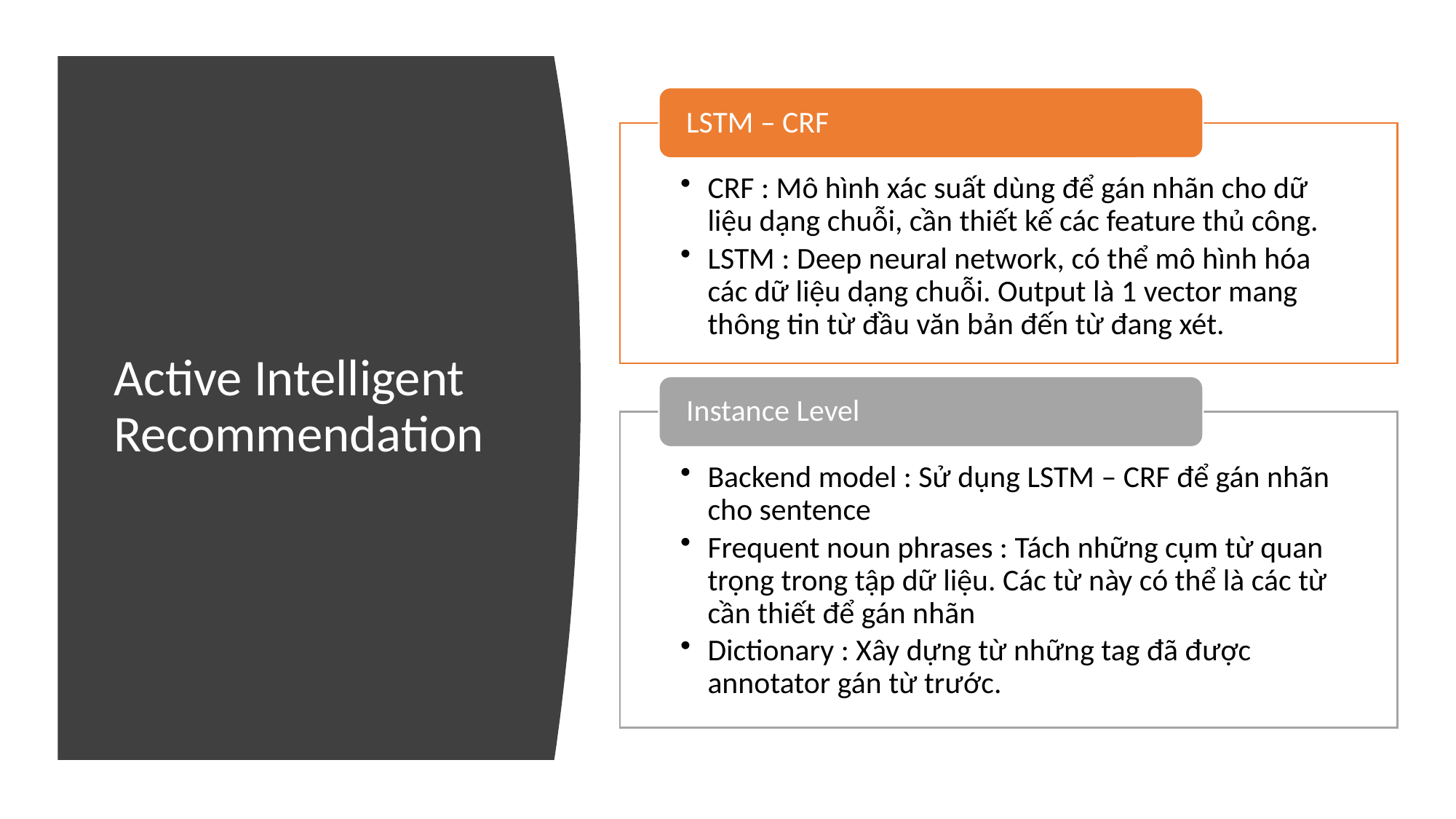

CRF : Mô hình xác suất dùng để gán nhãn cho dữ liệu dạng chuỗi, cần thiết kế các feature thủ công.
LSTM : Deep neural network, có thể mô hình hóa các dữ liệu dạng chuỗi. Output là 1 vector mang thông tin từ đầu văn bản đến từ đang xét.
LSTM – CRF
Backend model : Sử dụng LSTM – CRF để gán nhãn cho sentence
Frequent noun phrases : Tách những cụm từ quan trọng trong tập dữ liệu. Các từ này có thể là các từ cần thiết để gán nhãn
Dictionary : Xây dựng từ những tag đã được annotator gán từ trước.
Instance Level

# Active Intelligent Recommendation